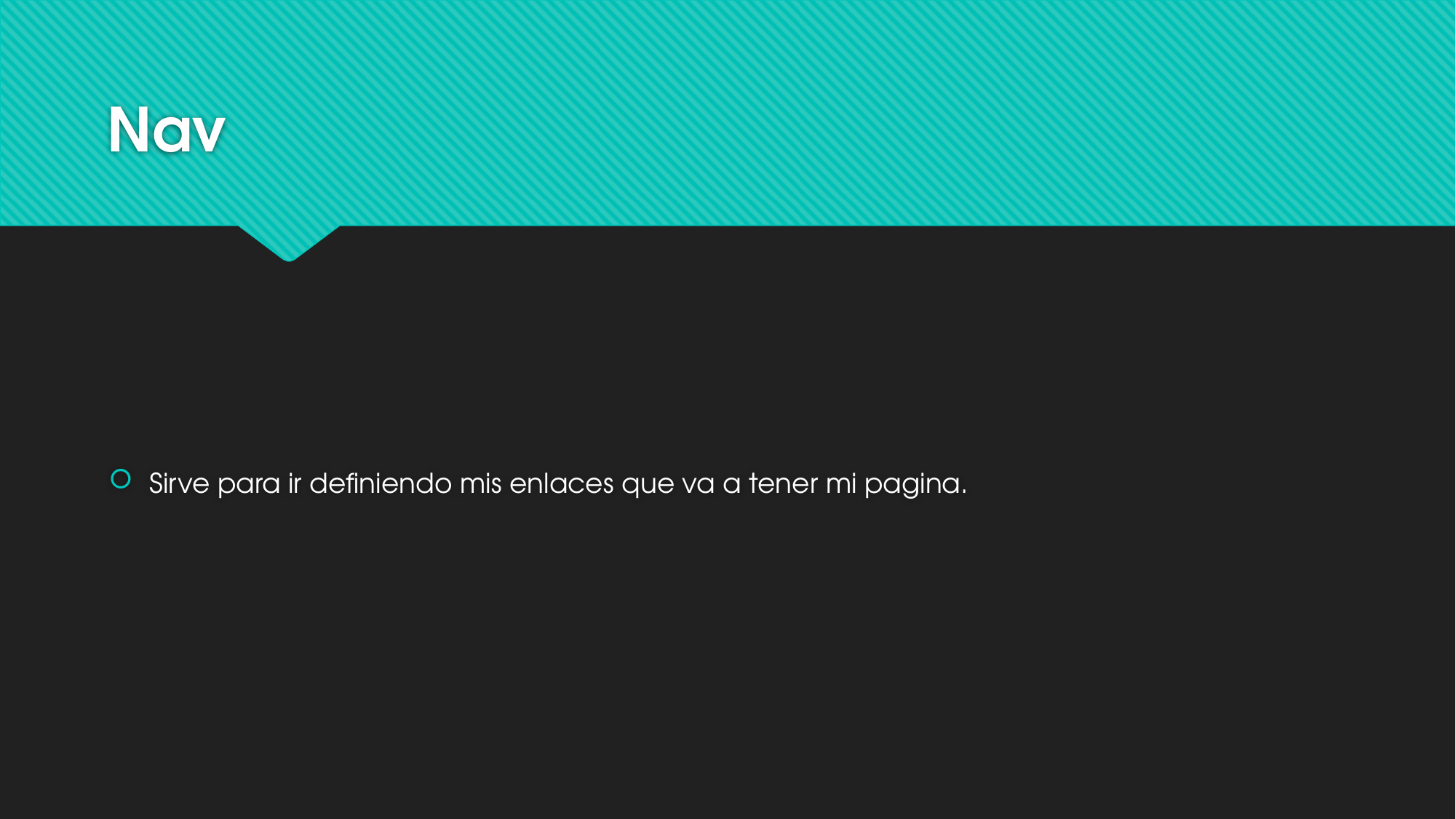

# Nav
Sirve para ir definiendo mis enlaces que va a tener mi pagina.